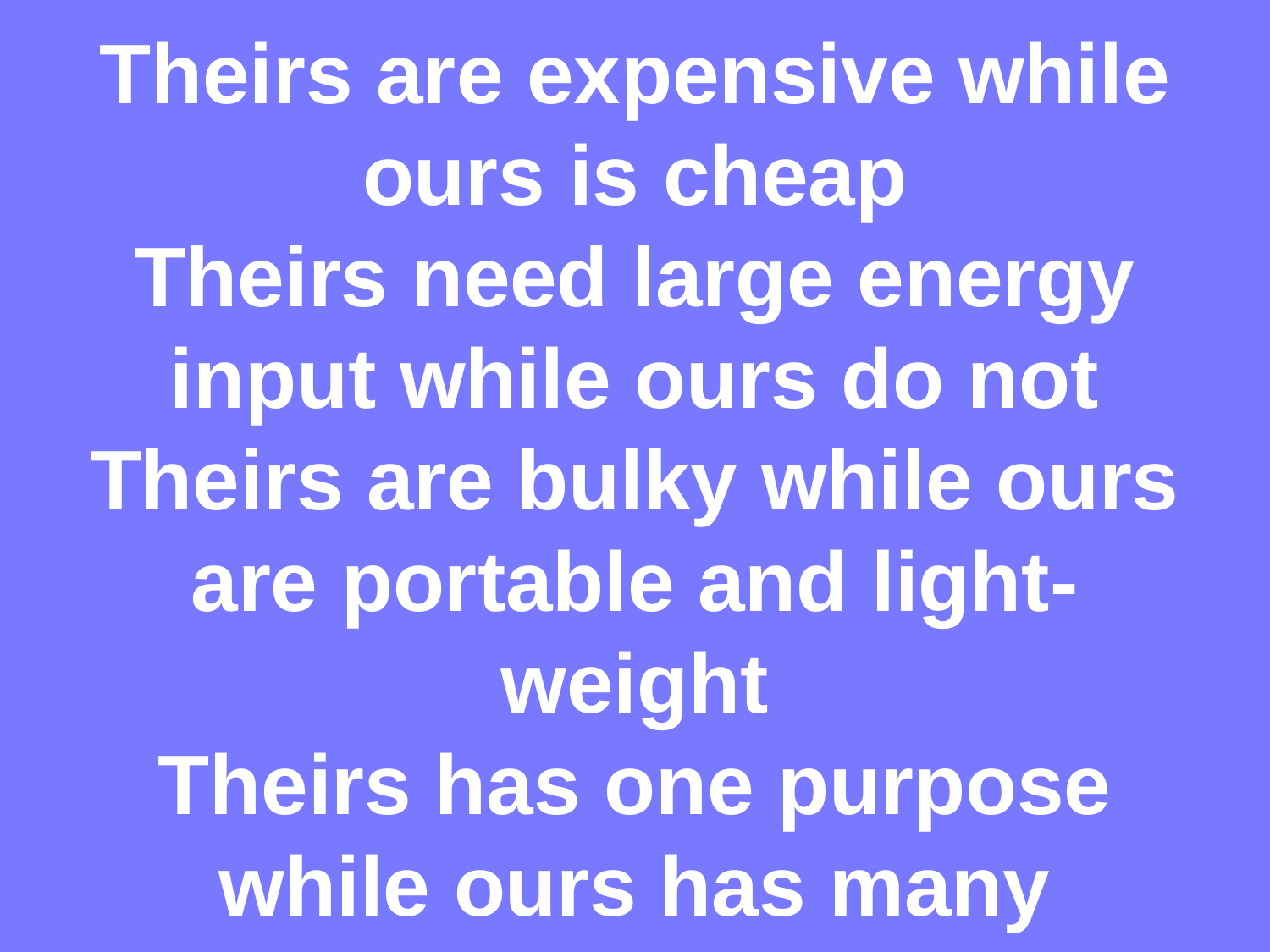

# Theirs are expensive while ours is cheap Theirs need large energy input while ours do not Theirs are bulky while ours are portable and light-weight Theirs has one purpose while ours has many